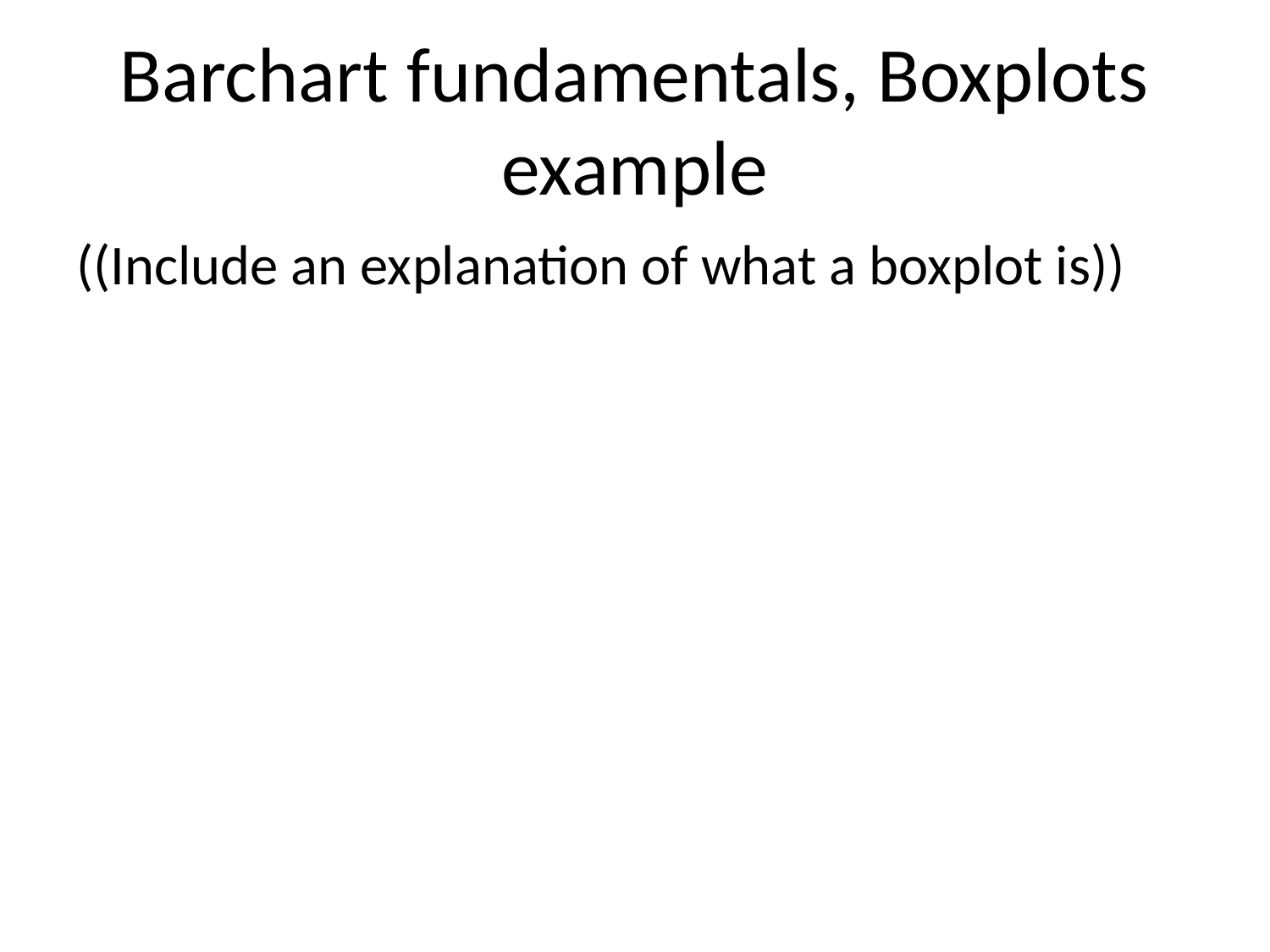

# Barchart fundamentals, Boxplots example
((Include an explanation of what a boxplot is))